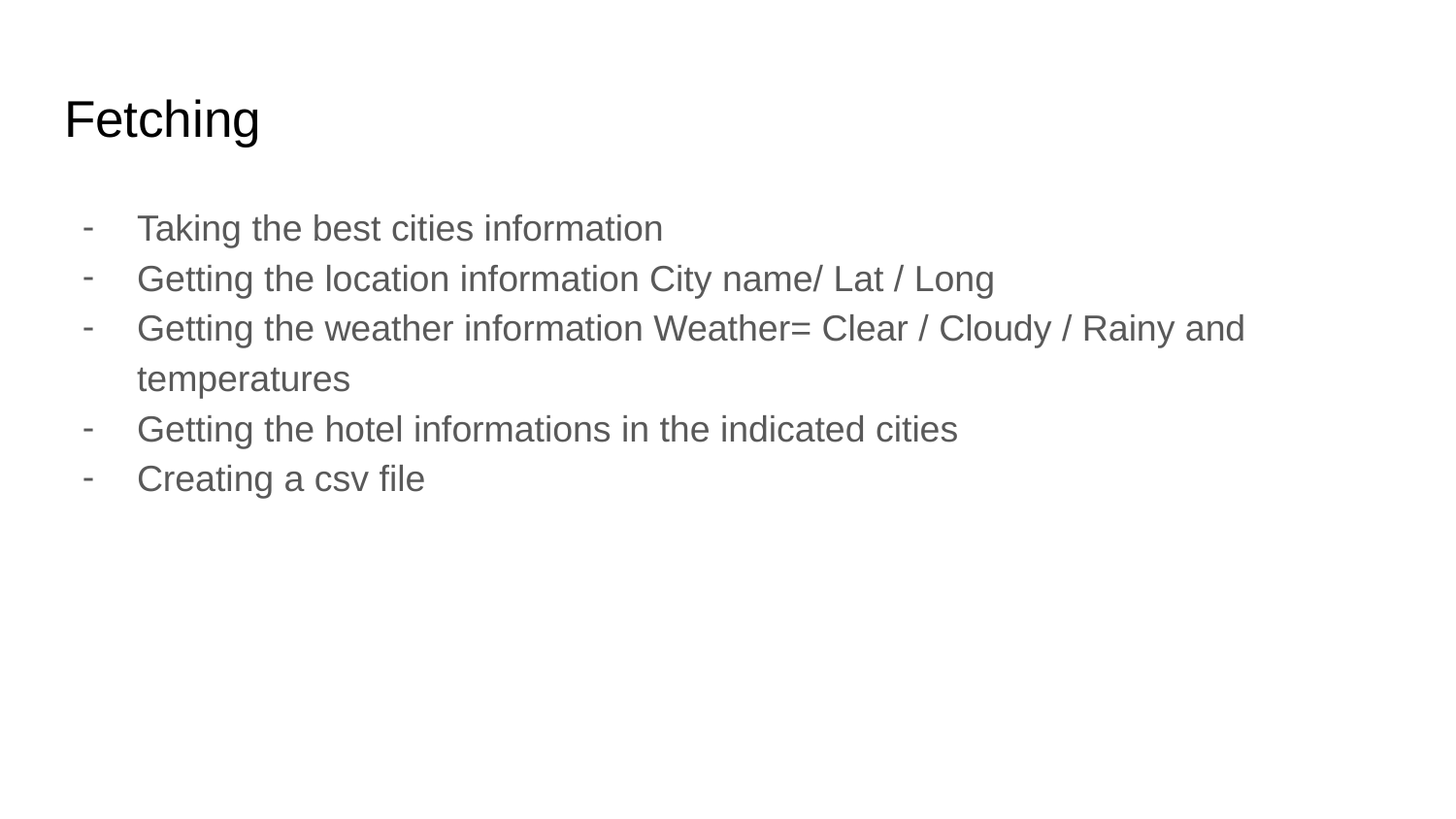

# Fetching
Taking the best cities information
Getting the location information City name/ Lat / Long
Getting the weather information Weather= Clear / Cloudy / Rainy and temperatures
Getting the hotel informations in the indicated cities
Creating a csv file